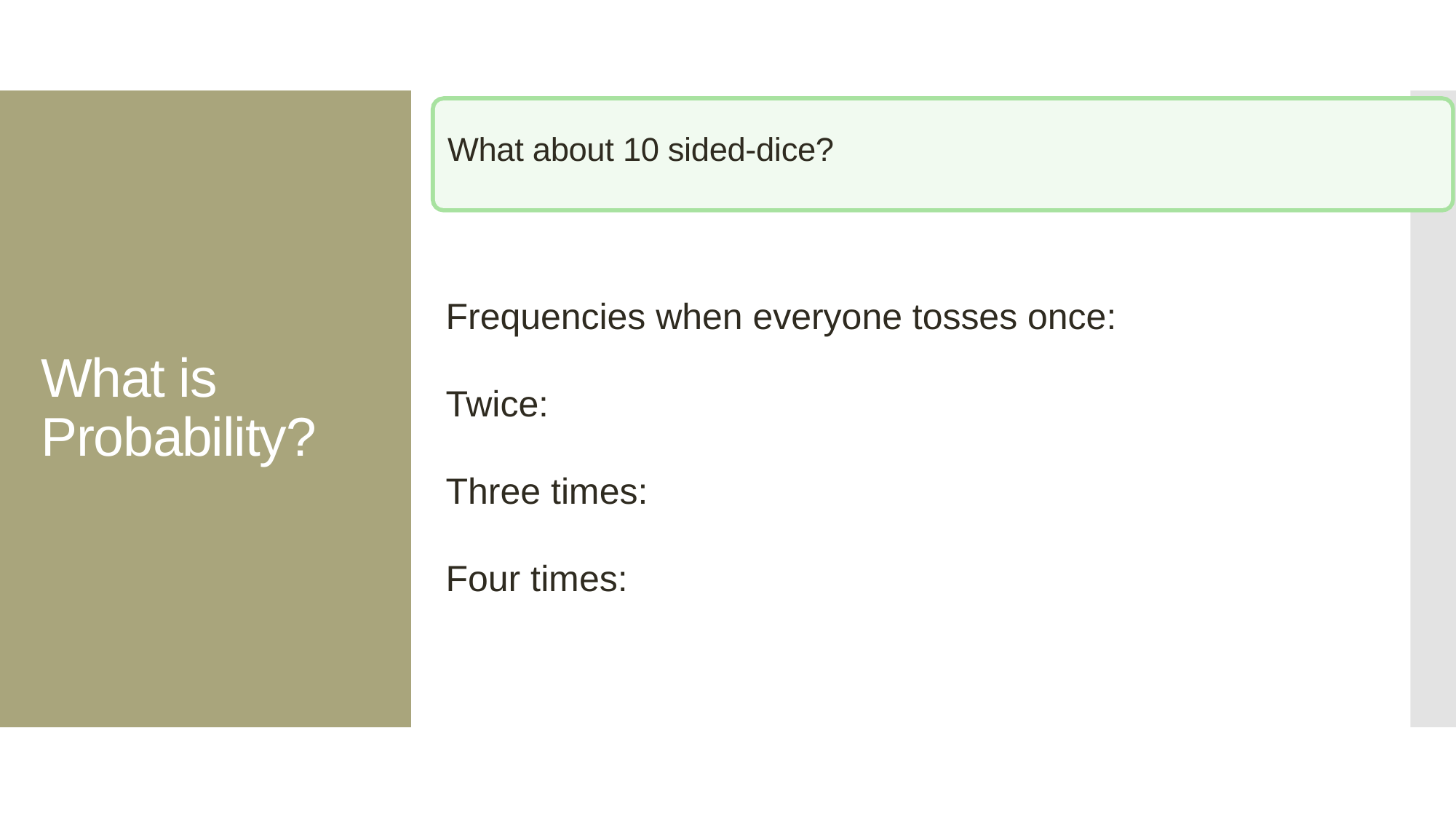

What about 10 sided-dice?
# What is Probability?
Frequencies when everyone tosses once:

Twice:

Three times:

Four times: